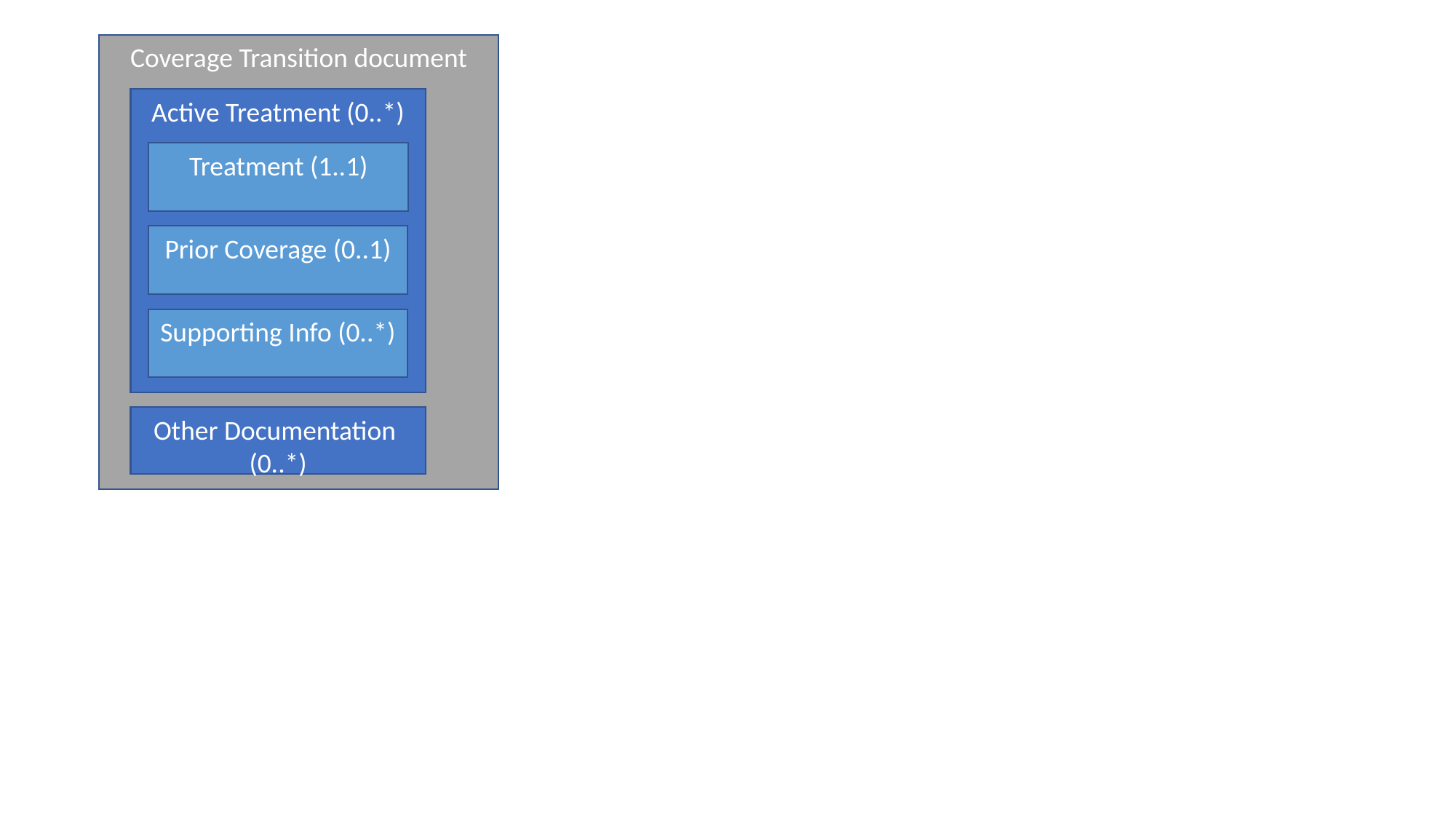

Coverage Transition document
Active Treatment (0..*)
Treatment (1..1)
Prior Coverage (0..1)
Supporting Info (0..*)
Other Documentation  (0..*)